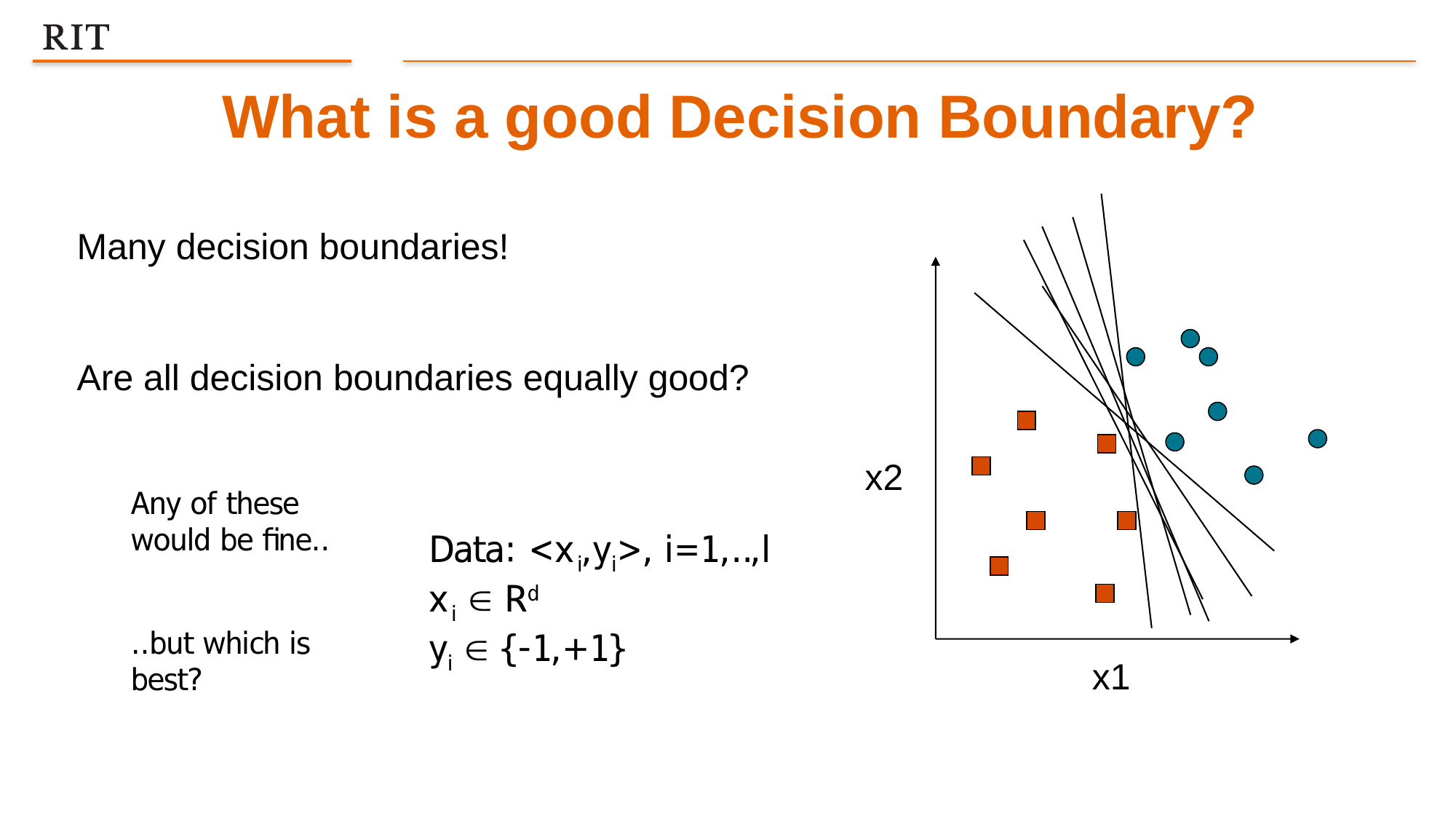

What is a good Decision Boundary?

Many decision boundaries!

Are all decision boundaries equally good?

x2
x1

Any of these would be fine..

..but which is best?
Data: <xi,yi>, i=1,..,l
xi ∈ Rd
yi ∈ {-1,+1}